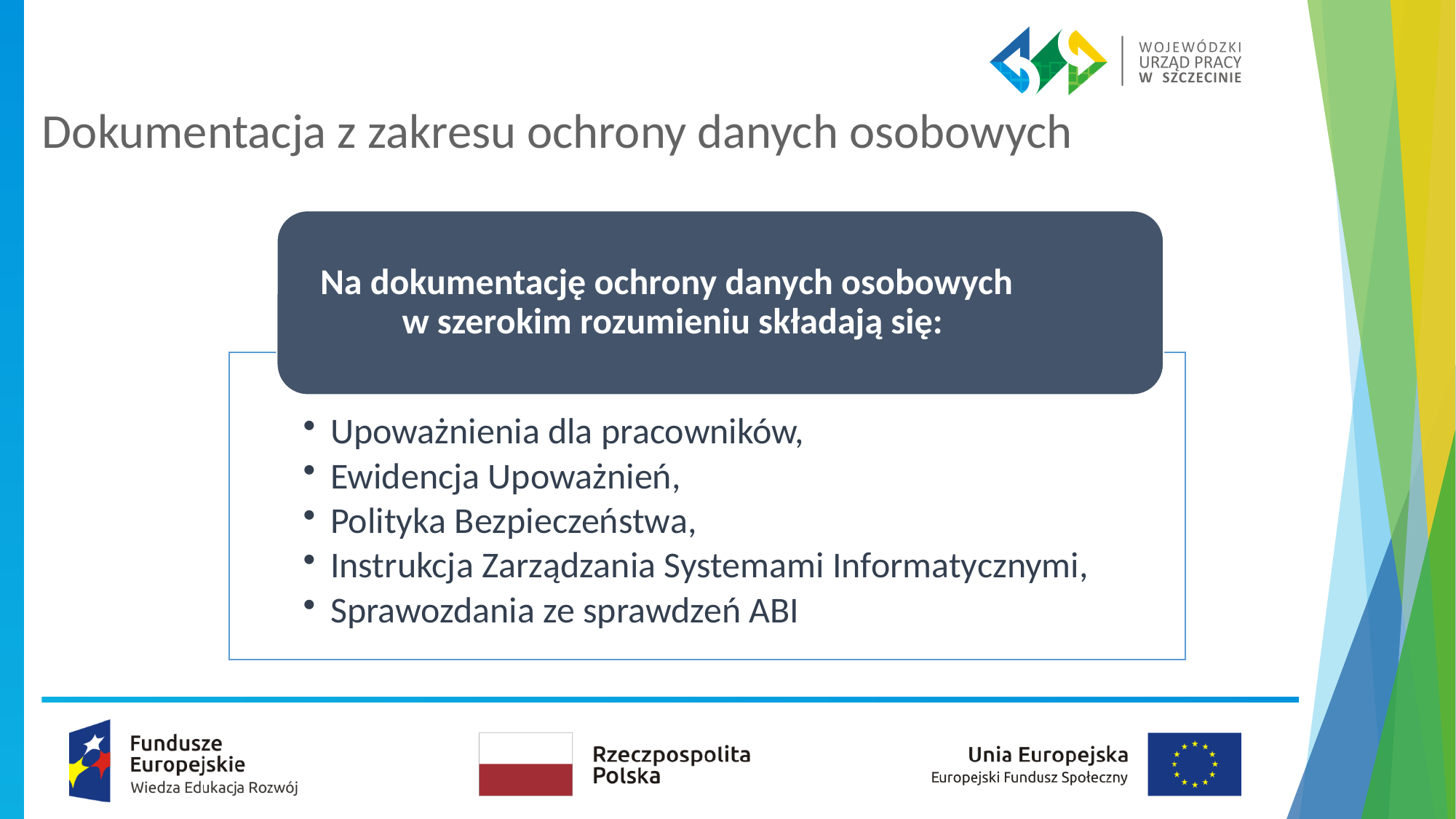

# Dokumentacja z zakresu ochrony danych osobowych
Upoważnienia dla pracowników,
Ewidencja Upoważnień,
Polityka Bezpieczeństwa,
Instrukcja Zarządzania Systemami Informatycznymi,
Sprawozdania ze sprawdzeń ABI
Na dokumentację ochrony danych osobowych                         w szerokim rozumieniu składają się: